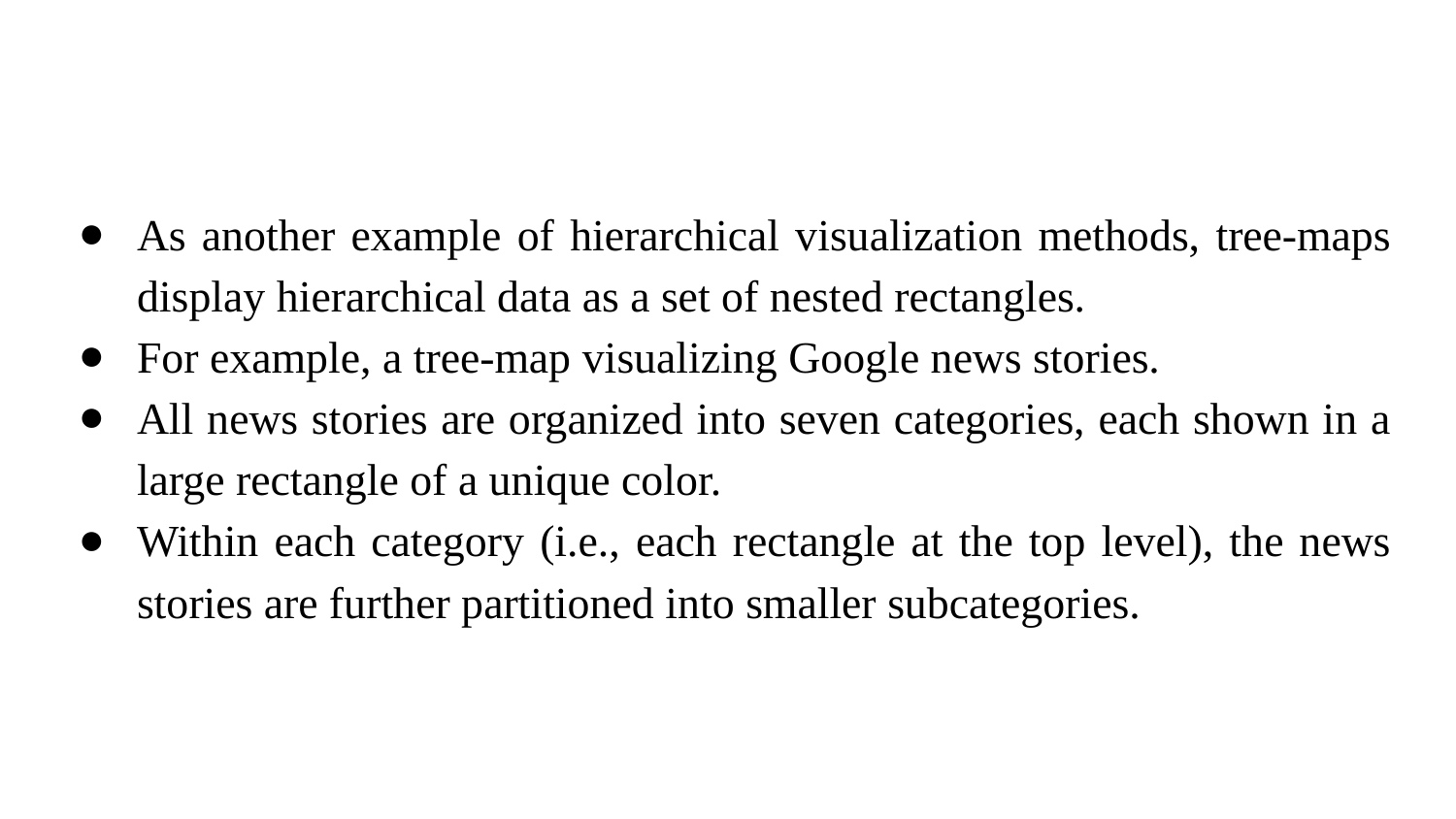

As another example of hierarchical visualization methods, tree-maps display hierarchical data as a set of nested rectangles.
For example, a tree-map visualizing Google news stories.
All news stories are organized into seven categories, each shown in a large rectangle of a unique color.
Within each category (i.e., each rectangle at the top level), the news stories are further partitioned into smaller subcategories.